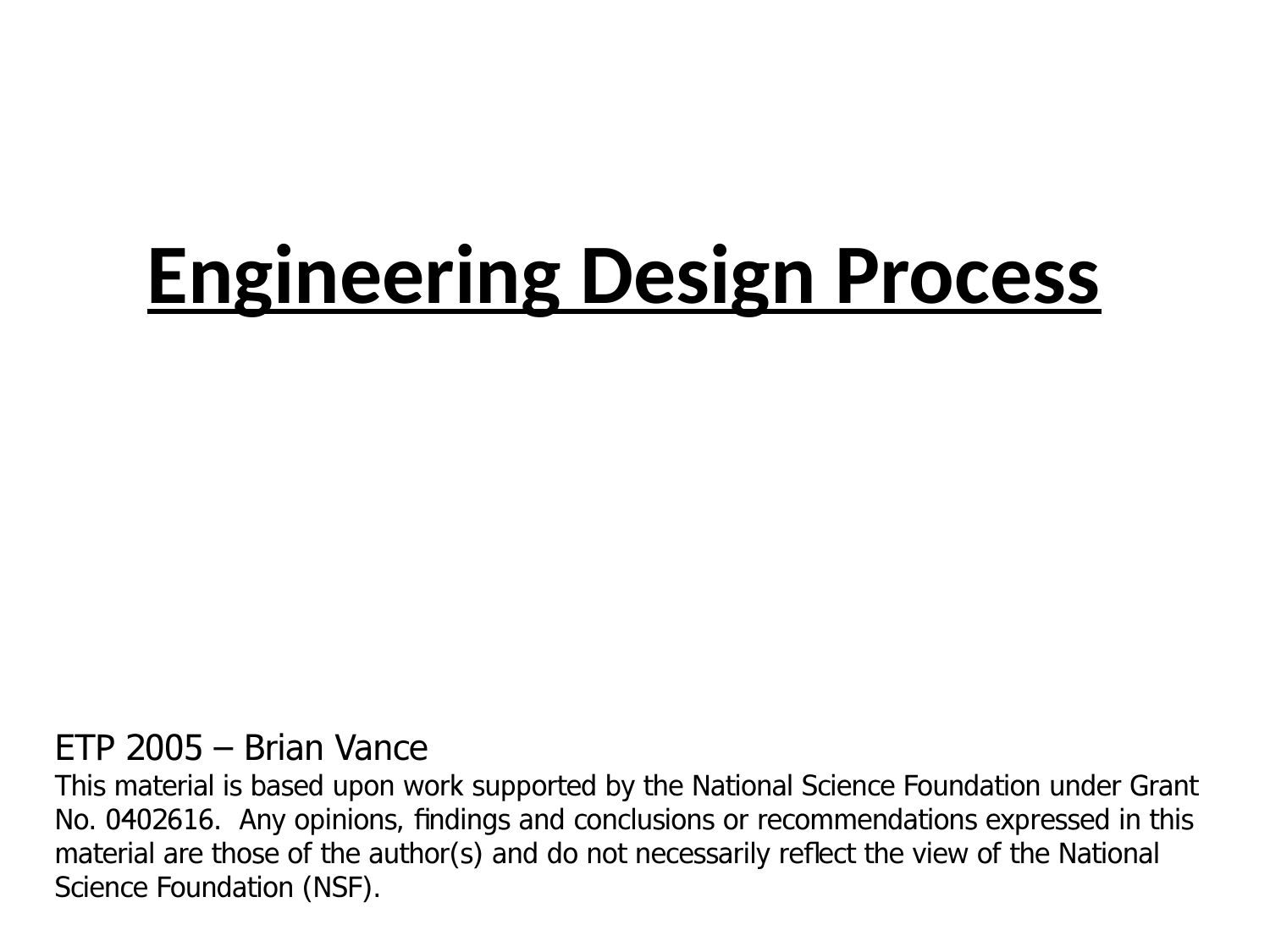

# Engineering Design Process
ETP 2005 – Brian Vance
This material is based upon work supported by the National Science Foundation under Grant No. 0402616.  Any opinions, findings and conclusions or recommendations expressed in this material are those of the author(s) and do not necessarily reflect the view of the National Science Foundation (NSF).